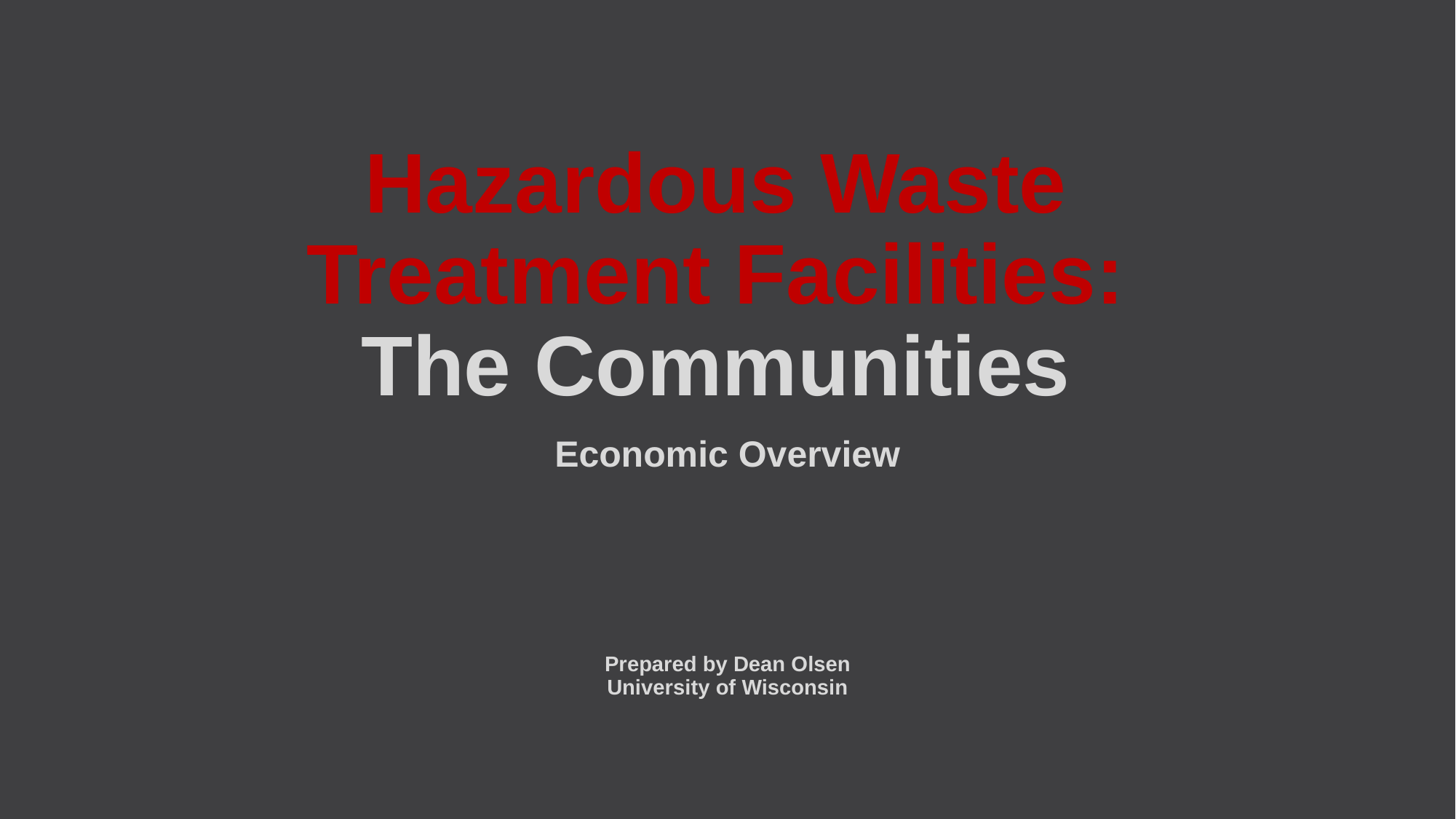

# Hazardous Waste Treatment Facilities: The Communities
Economic Overview

Prepared by Dean Olsen
University of Wisconsin